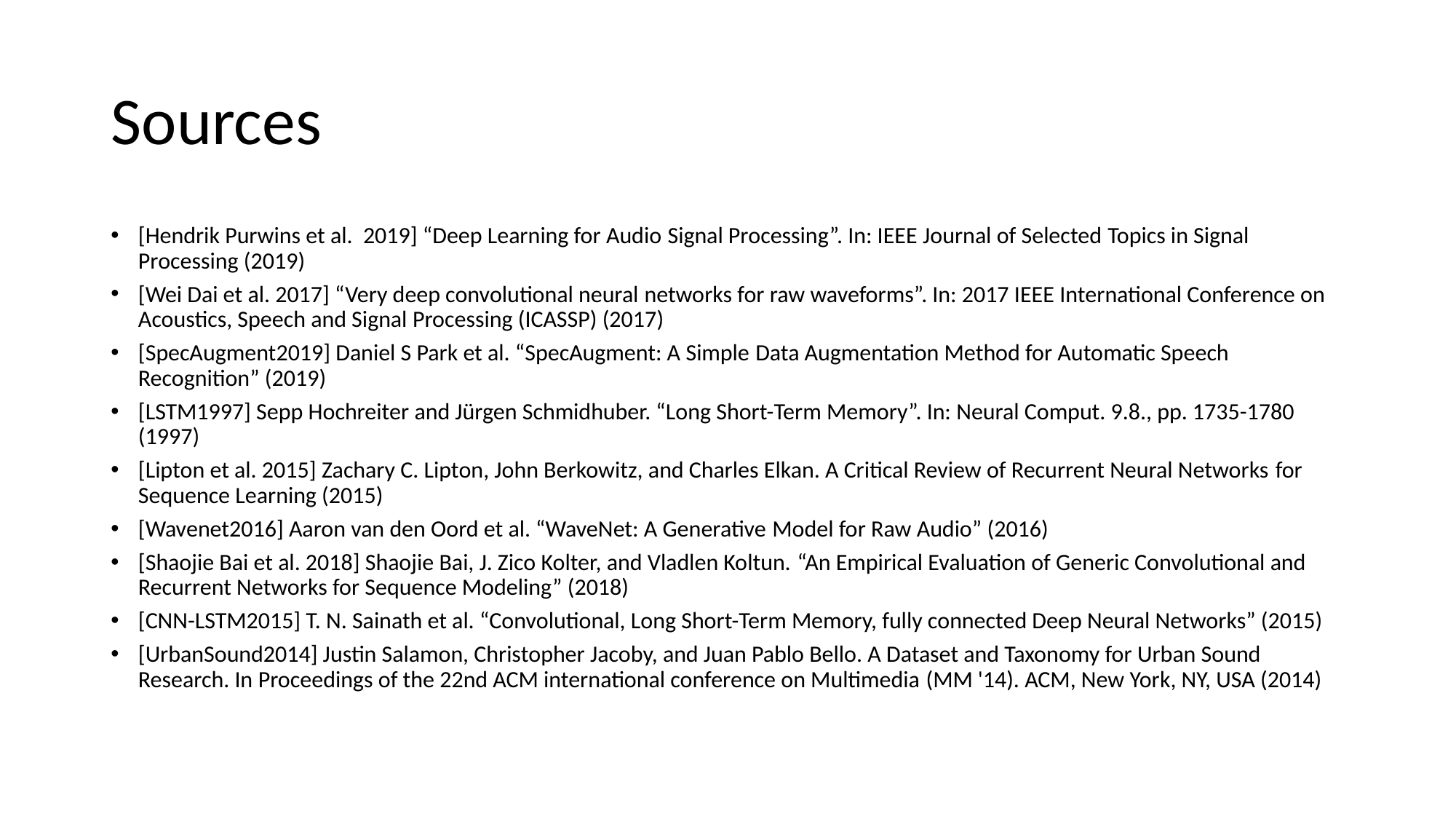

# Sources
[Hendrik Purwins et al.  2019] “Deep Learning for Audio Signal Processing”. In: IEEE Journal of Selected Topics in Signal Processing (2019)
[Wei Dai et al. 2017] “Very deep convolutional neural networks for raw waveforms”. In: 2017 IEEE International Conference on Acoustics, Speech and Signal Processing (ICASSP) (2017)
[SpecAugment2019] Daniel S Park et al. “SpecAugment: A Simple Data Augmentation Method for Automatic Speech Recognition” (2019)
[LSTM1997] Sepp Hochreiter and Jürgen Schmidhuber. “Long Short-Term Memory”. In: Neural Comput. 9.8., pp. 1735-1780 (1997)
[Lipton et al. 2015] Zachary C. Lipton, John Berkowitz, and Charles Elkan. A Critical Review of Recurrent Neural Networks for Sequence Learning (2015)
[Wavenet2016] Aaron van den Oord et al. “WaveNet: A Generative Model for Raw Audio” (2016)
[Shaojie Bai et al. 2018] Shaojie Bai, J. Zico Kolter, and Vladlen Koltun. “An Empirical Evaluation of Generic Convolutional and Recurrent Networks for Sequence Modeling” (2018)
[CNN-LSTM2015] T. N. Sainath et al. “Convolutional, Long Short-Term Memory, fully connected Deep Neural Networks” (2015)
[UrbanSound2014] Justin Salamon, Christopher Jacoby, and Juan Pablo Bello. A Dataset and Taxonomy for Urban Sound Research. In Proceedings of the 22nd ACM international conference on Multimedia (MM '14). ACM, New York, NY, USA (2014)